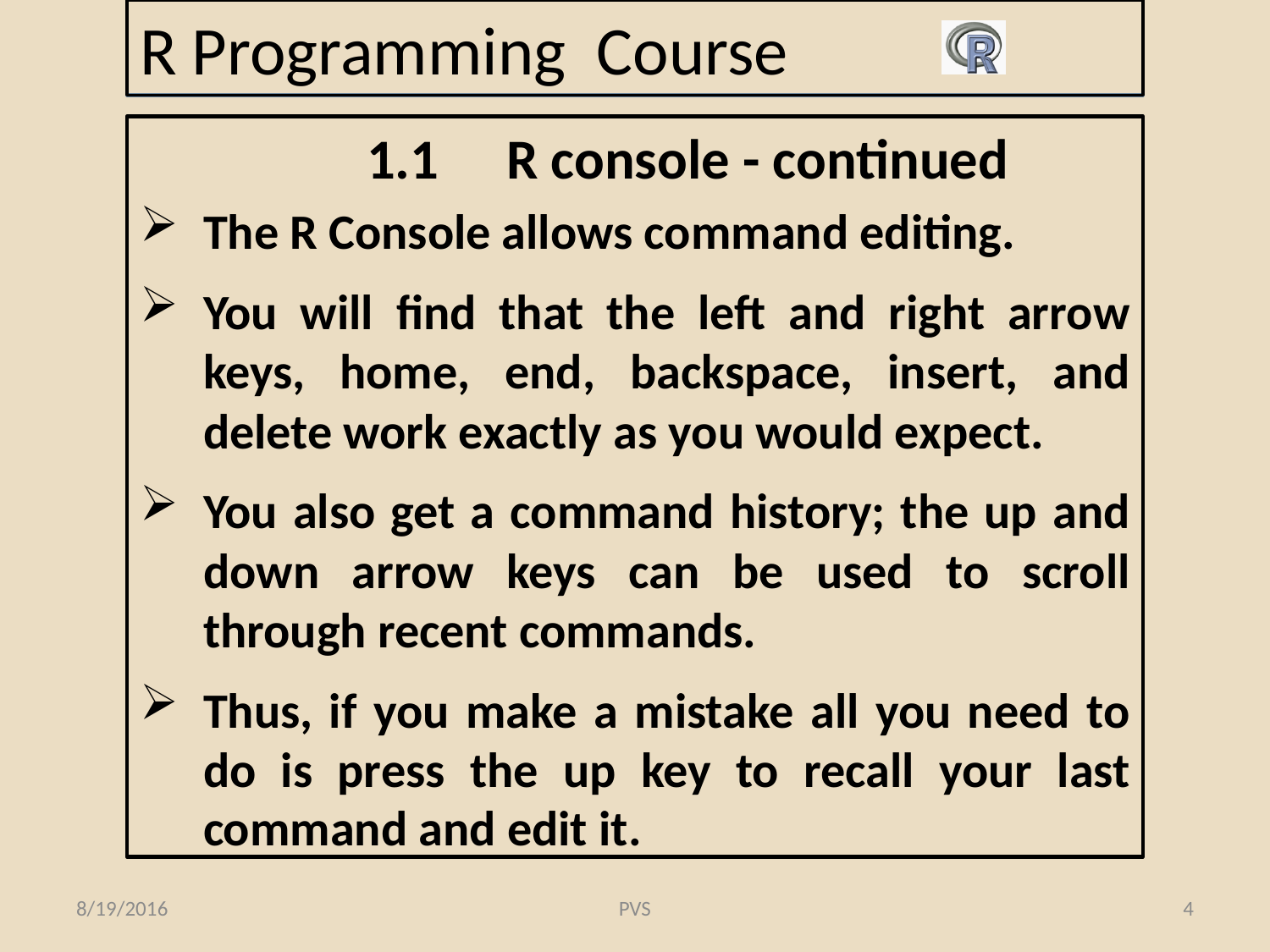

# R Programming  Course

1.1	 R console - continued
The R Console allows command editing.
You will find that the left and right arrow keys, home, end, backspace, insert, and delete work exactly as you would expect.
You also get a command history; the up and down arrow keys can be used to scroll through recent commands.
Thus, if you make a mistake all you need to do is press the up key to recall your last command and edit it.
8/19/2016
PVS
4